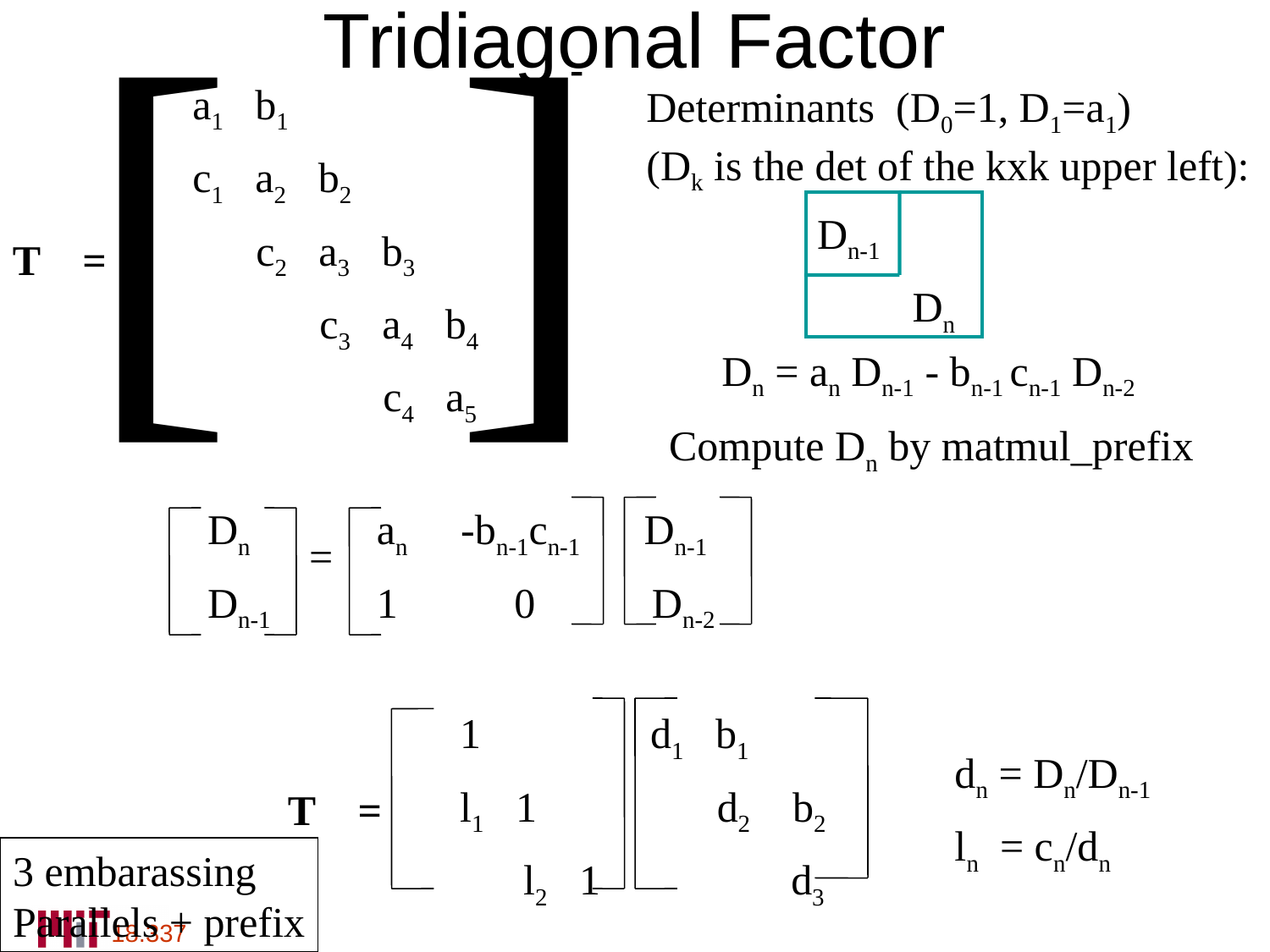

a1   b1
 				c1   a2   b2
 				      c2   a3   b3
 					c3   a4   b4
 					      c4   a5

# Tridiagonal Factor
[  ]

Determinants  (D0=1, D1=a1)
(Dk is the det of the kxk upper left):

Dn-1
         Dn

T    =
Dn = an Dn-1 - bn-1 cn-1 Dn-2
Compute Dn by matmul_prefix

Dn	    an     -bn-1cn-1      Dn-1
Dn-1 	    1	     0	      Dn-2

=

                                   	1                d1   b1
 			l1   1                 d2    b2
 		                  l2   1                  d3

dn = Dn/Dn-1
ln  = cn/dn
T    =
3 embarassing
Parallels + prefix